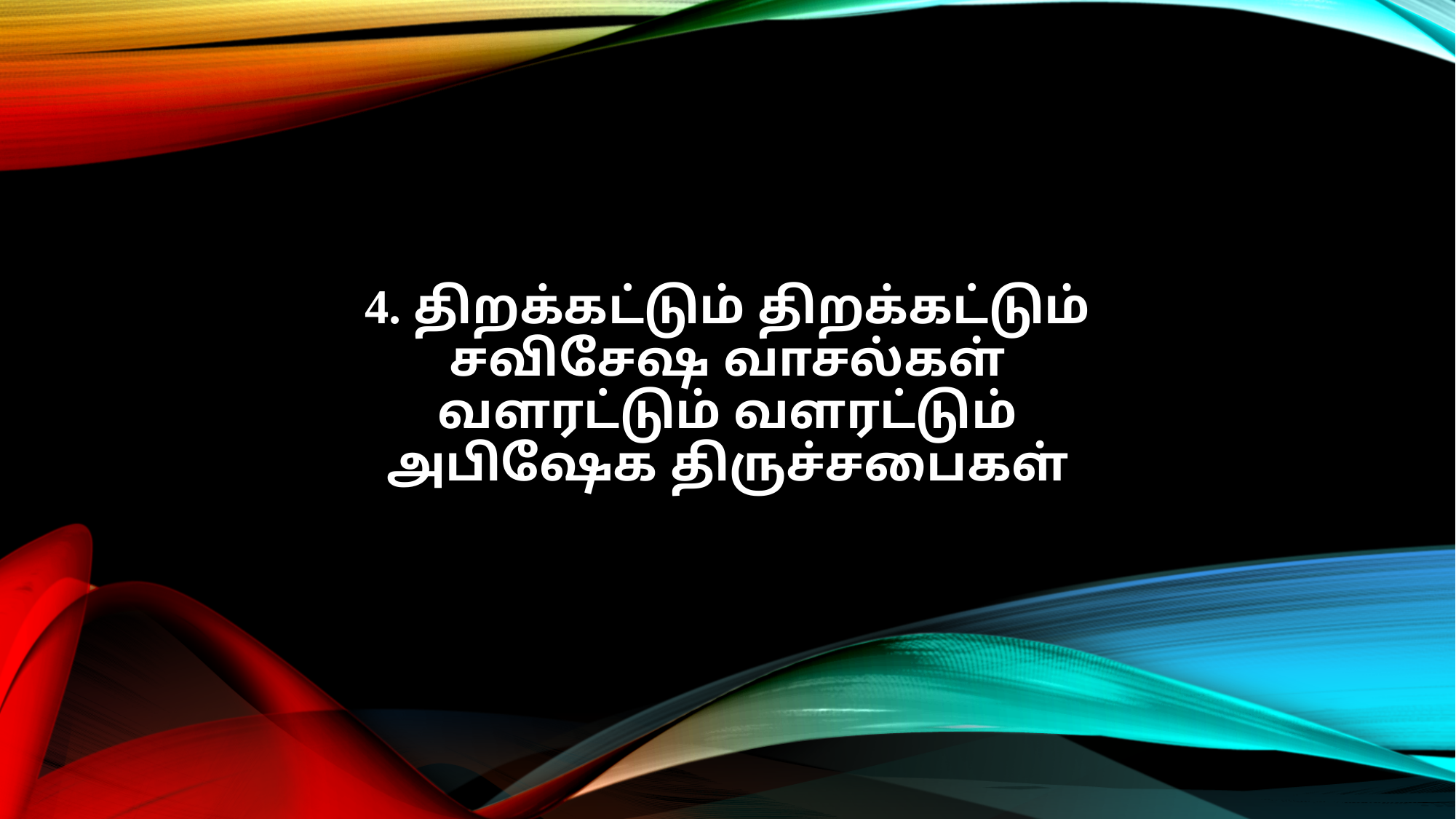

4. திறக்கட்டும் திறக்கட்டும்
சவிசேஷ வாசல்கள்
வளரட்டும் வளரட்டும்
அபிஷேக திருச்சபைகள்